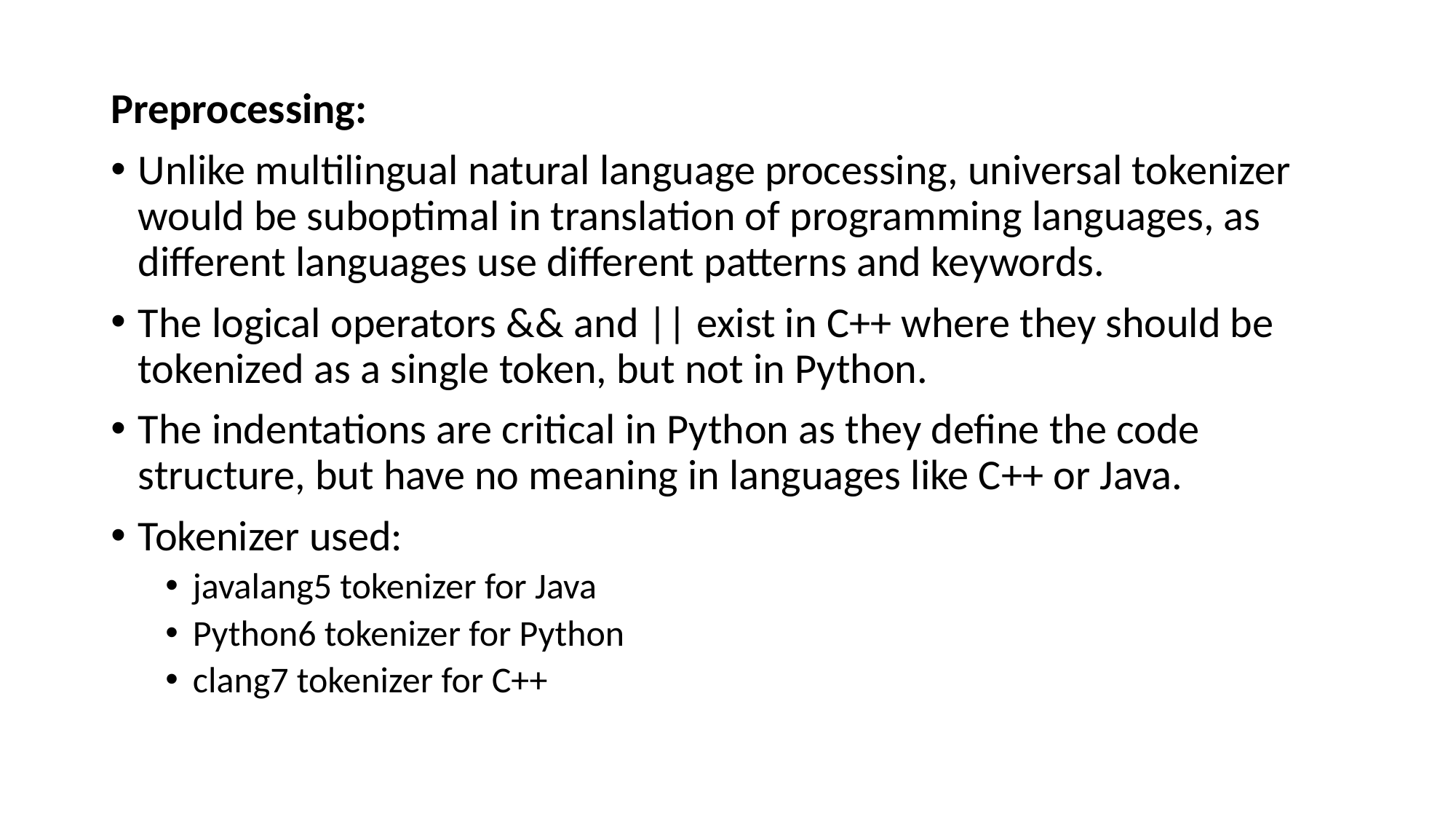

Preprocessing:
Unlike multilingual natural language processing, universal tokenizer would be suboptimal in translation of programming languages, as different languages use different patterns and keywords.
The logical operators && and || exist in C++ where they should be tokenized as a single token, but not in Python.
The indentations are critical in Python as they define the code structure, but have no meaning in languages like C++ or Java.
Tokenizer used:
javalang5 tokenizer for Java
Python6 tokenizer for Python
clang7 tokenizer for C++